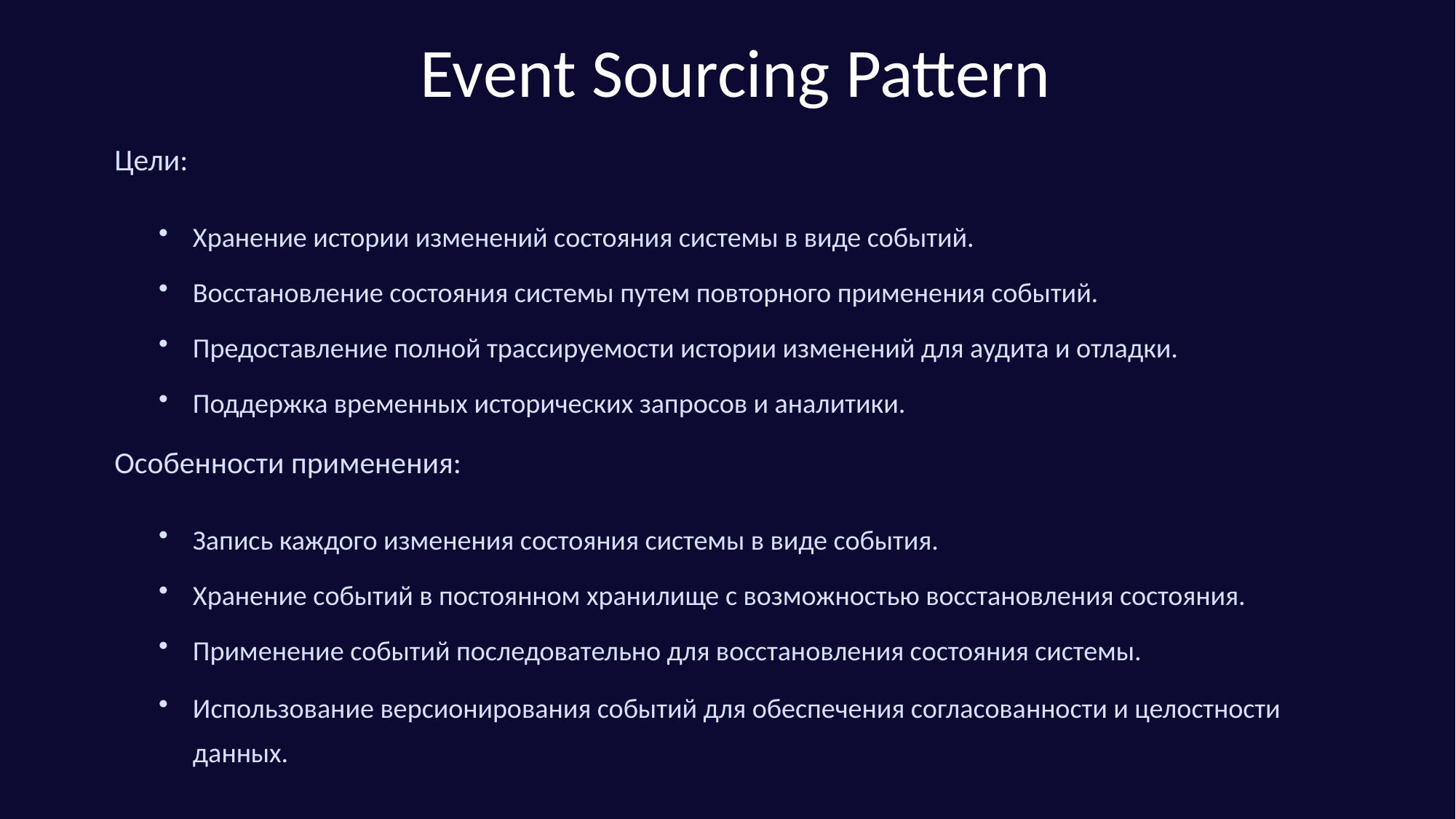

Event Sourcing Pattern
Цели:
Хранение истории изменений состояния системы в виде событий.
Восстановление состояния системы путем повторного применения событий.
Предоставление полной трассируемости истории изменений для аудита и отладки.
Поддержка временных исторических запросов и аналитики.
Особенности применения:
Запись каждого изменения состояния системы в виде события.
Хранение событий в постоянном хранилище с возможностью восстановления состояния.
Применение событий последовательно для восстановления состояния системы.
Использование версионирования событий для обеспечения согласованности и целостности данных.